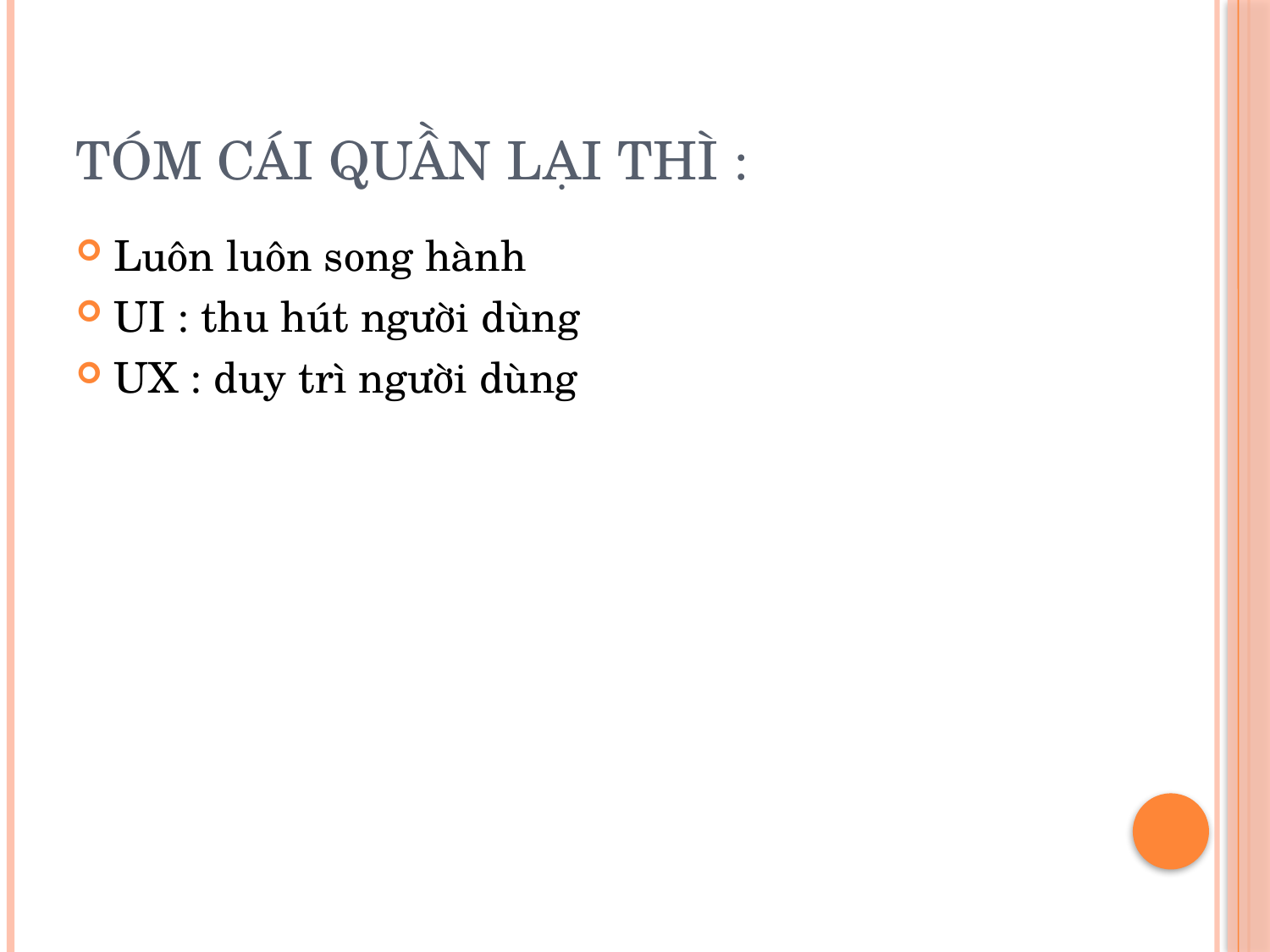

# Tóm cái quần lại thì :
Luôn luôn song hành
UI : thu hút người dùng
UX : duy trì người dùng